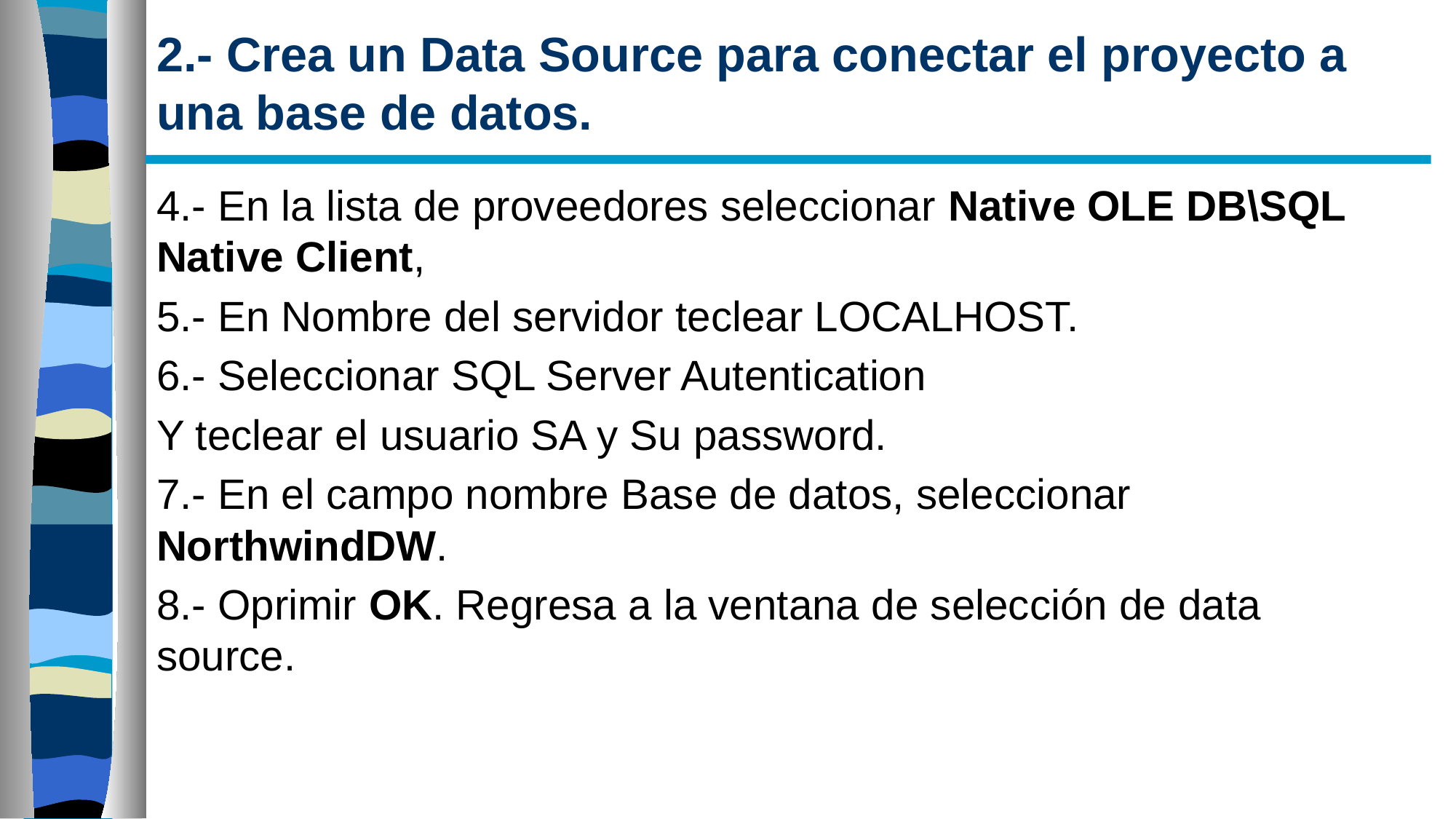

# 2.- Crea un Data Source para conectar el proyecto a una base de datos.
4.- En la lista de proveedores seleccionar Native OLE DB\SQL Native Client,
5.- En Nombre del servidor teclear LOCALHOST.
6.- Seleccionar SQL Server Autentication
Y teclear el usuario SA y Su password.
7.- En el campo nombre Base de datos, seleccionar NorthwindDW.
8.- Oprimir OK. Regresa a la ventana de selección de data source.